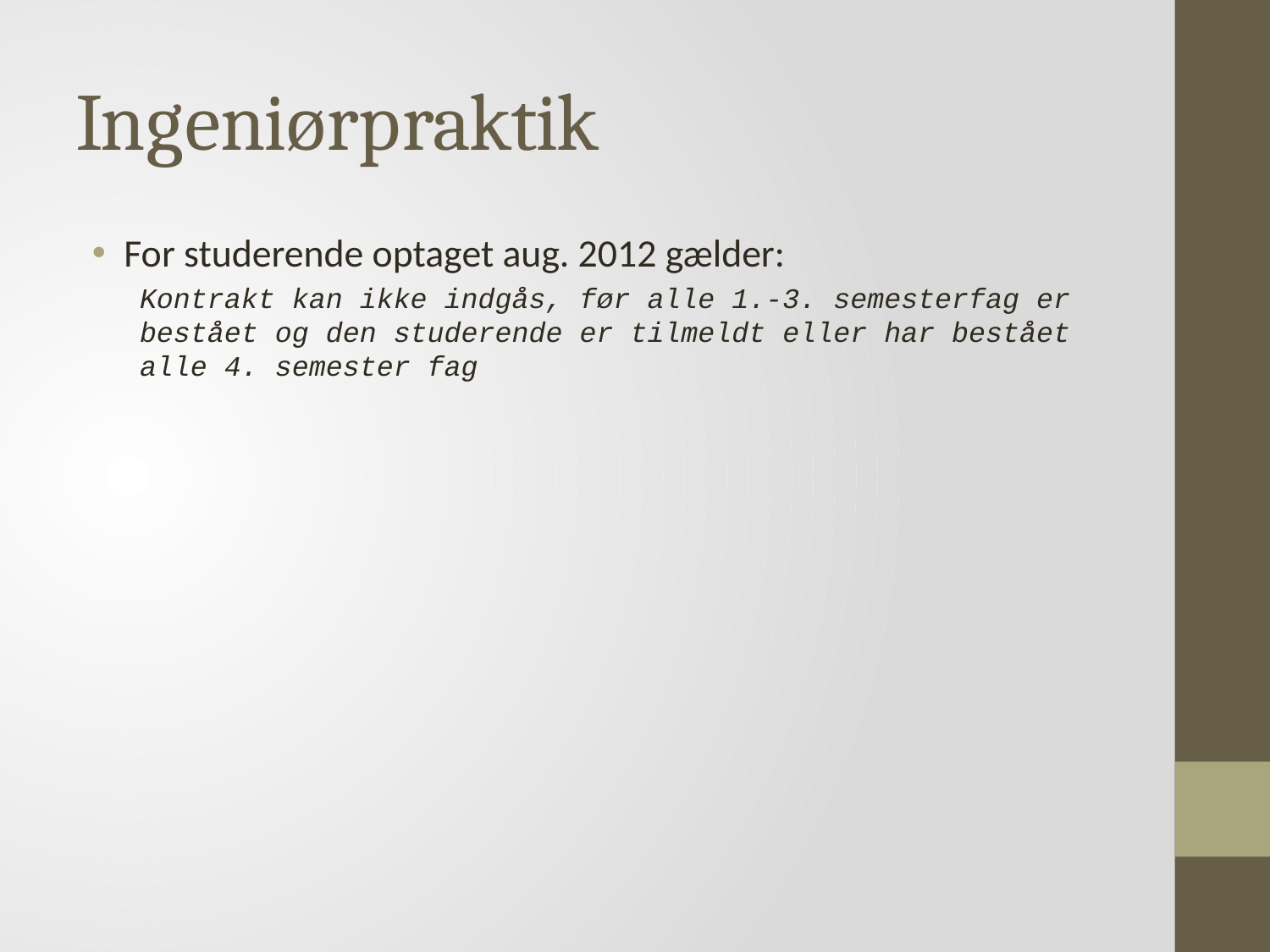

# Ingeniørpraktik
For studerende optaget aug. 2012 gælder:
Kontrakt kan ikke indgås, før alle 1.-3. semesterfag er bestået og den studerende er tilmeldt eller har bestået alle 4. semester fag